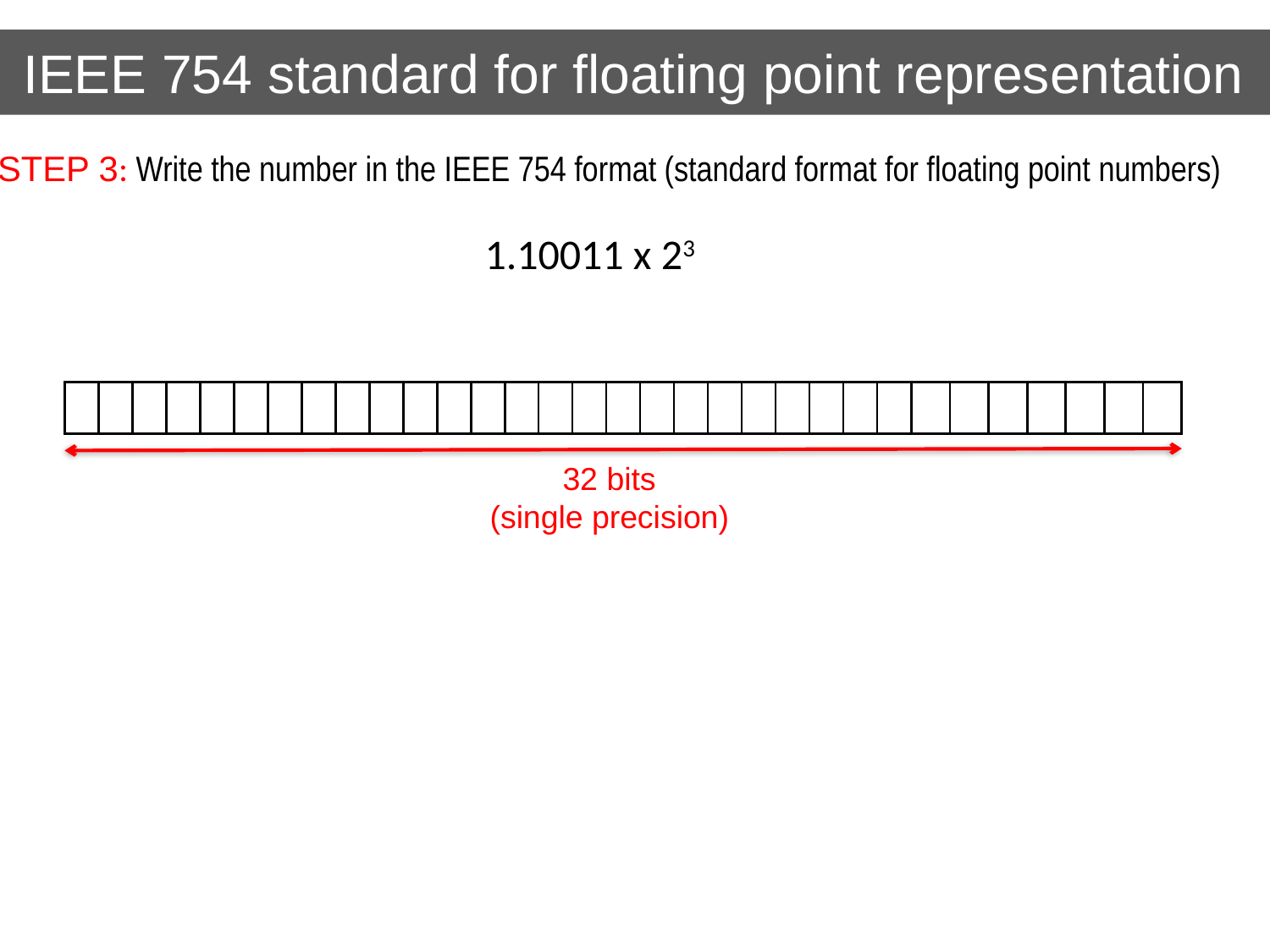

# IEEE 754 standard for floating point representation
STEP 3: Write the number in the IEEE 754 format (standard format for floating point numbers)
1.10011 x 23
|  |  |  |  |  |  |  |  |  |  |  |  |  |  |  |  |  |  |  |  |  |  |  |  |  |
| --- | --- | --- | --- | --- | --- | --- | --- | --- | --- | --- | --- | --- | --- | --- | --- | --- | --- | --- | --- | --- | --- | --- | --- | --- |
|  |  |  |  |  |  |  |
| --- | --- | --- | --- | --- | --- | --- |
32 bits
(single precision)